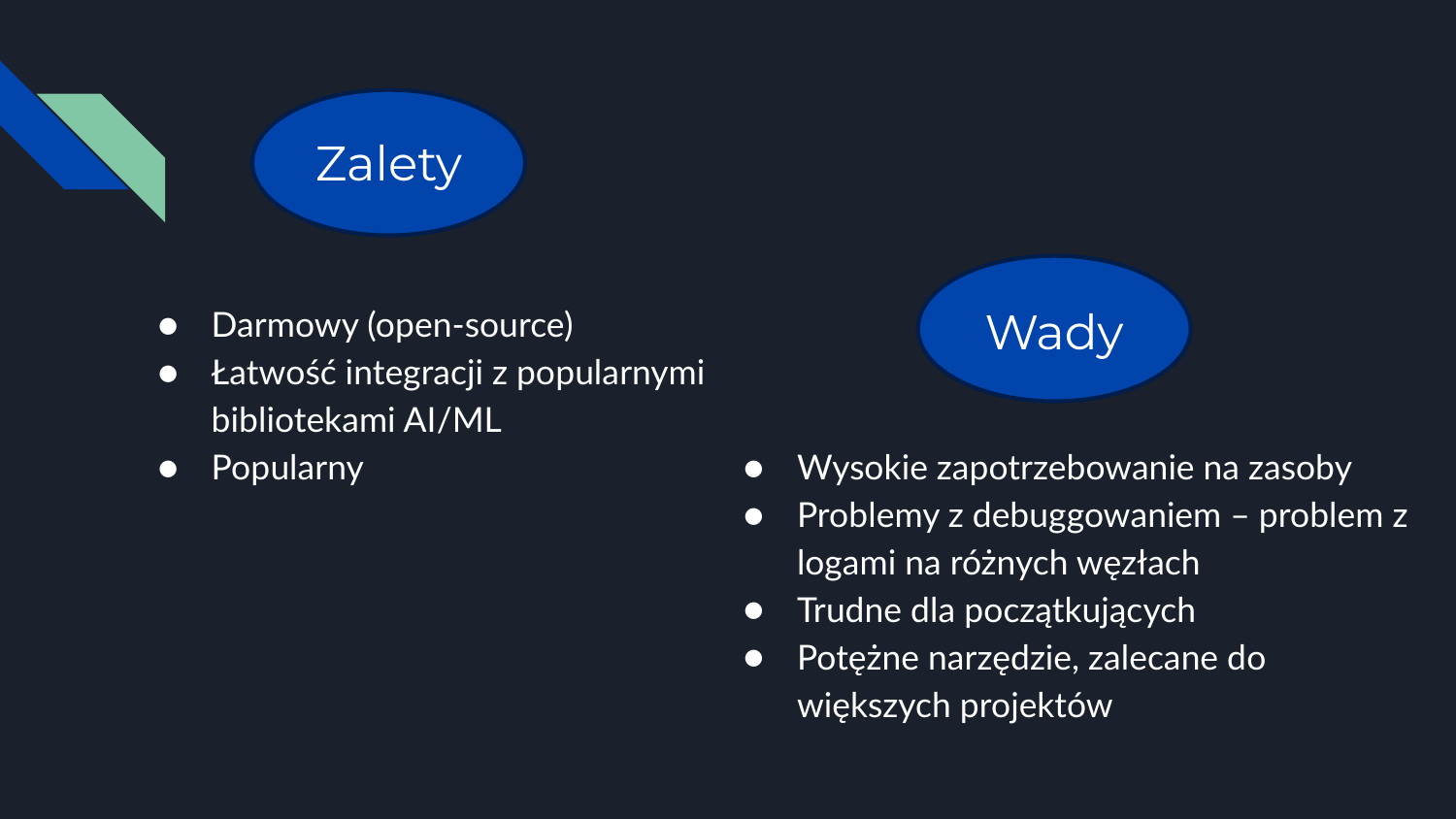

# Zalety

Darmowy (open-source)
Łatwość integracji z popularnymi bibliotekami AI/ML
Popularny

Wady
Wysokie zapotrzebowanie na zasoby
Problemy z debuggowaniem – problem z logami na różnych węzłach
Trudne dla początkujących
Potężne narzędzie, zalecane do większych projektów